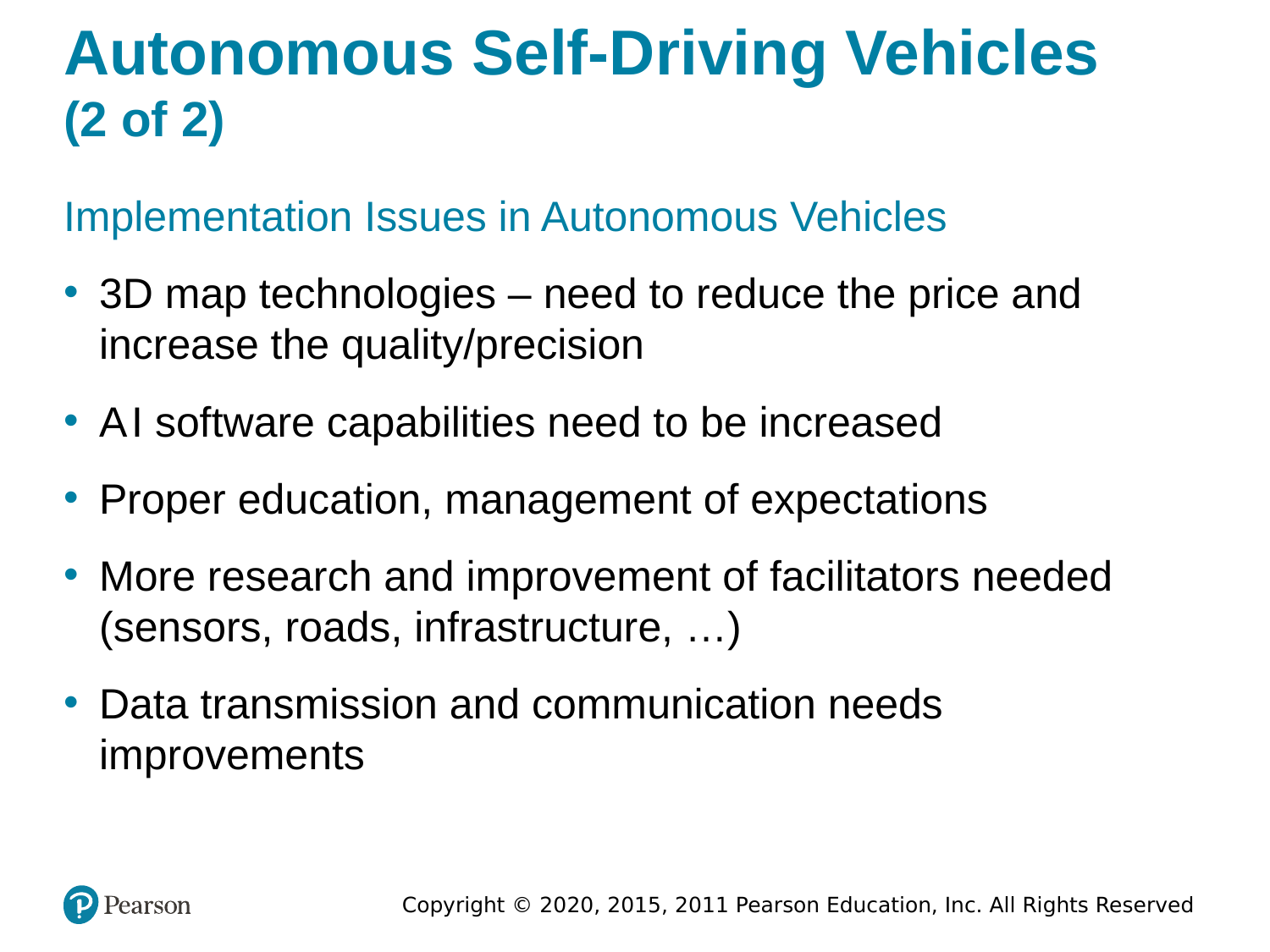

# Autonomous Self-Driving Vehicles   (2 of 2)
Implementation Issues in Autonomous Vehicles
3D map technologies – need to reduce the price and increase the quality/precision
A I software capabilities need to be increased
Proper education, management of expectations
More research and improvement of facilitators needed (sensors, roads, infrastructure, …)
Data transmission and communication needs improvements